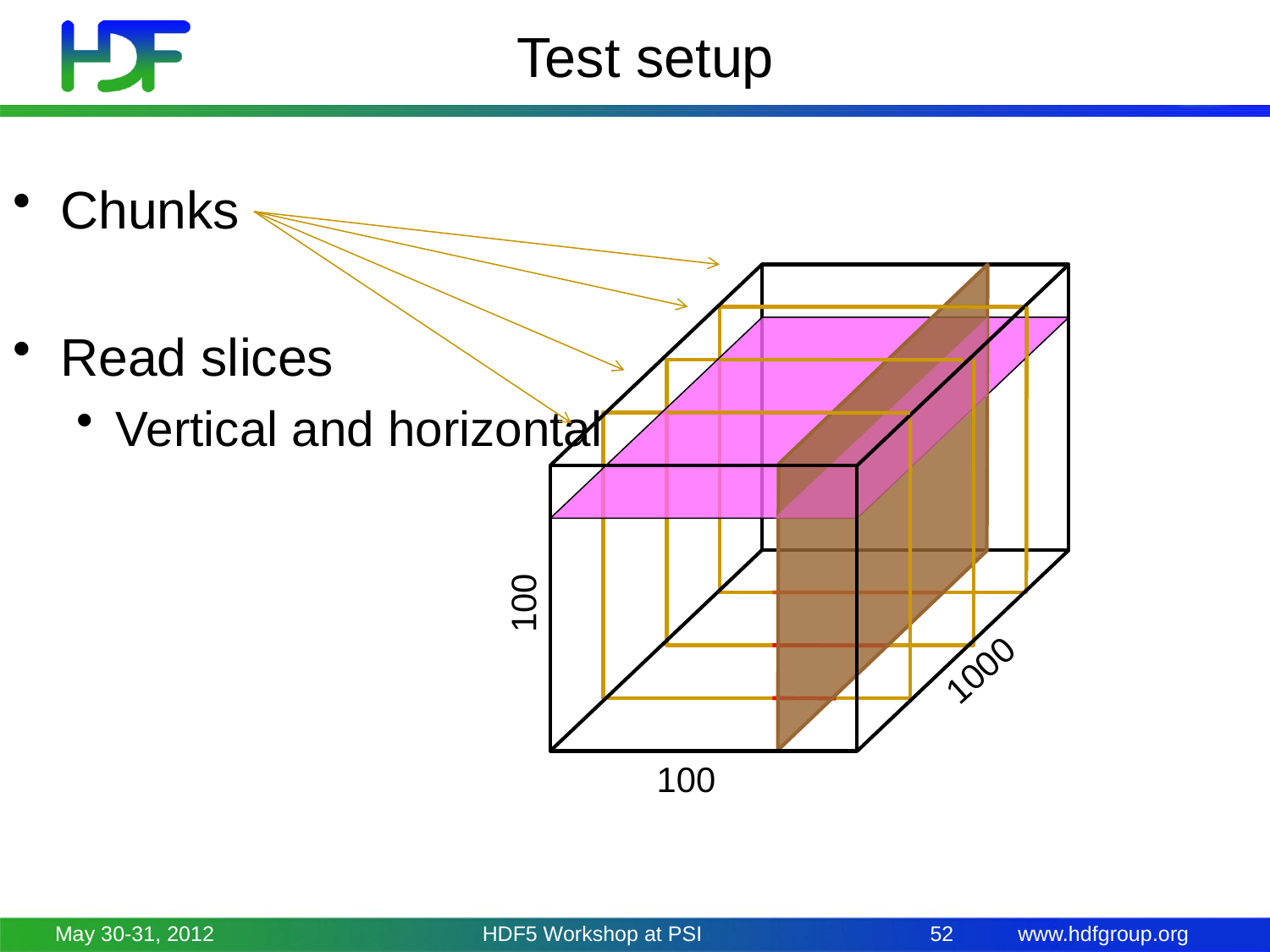

# Test setup
Chunks

Read slices
Vertical and horizontal

100
1000
100
May 30-31, 2012
HDF5 Workshop at PSI
52